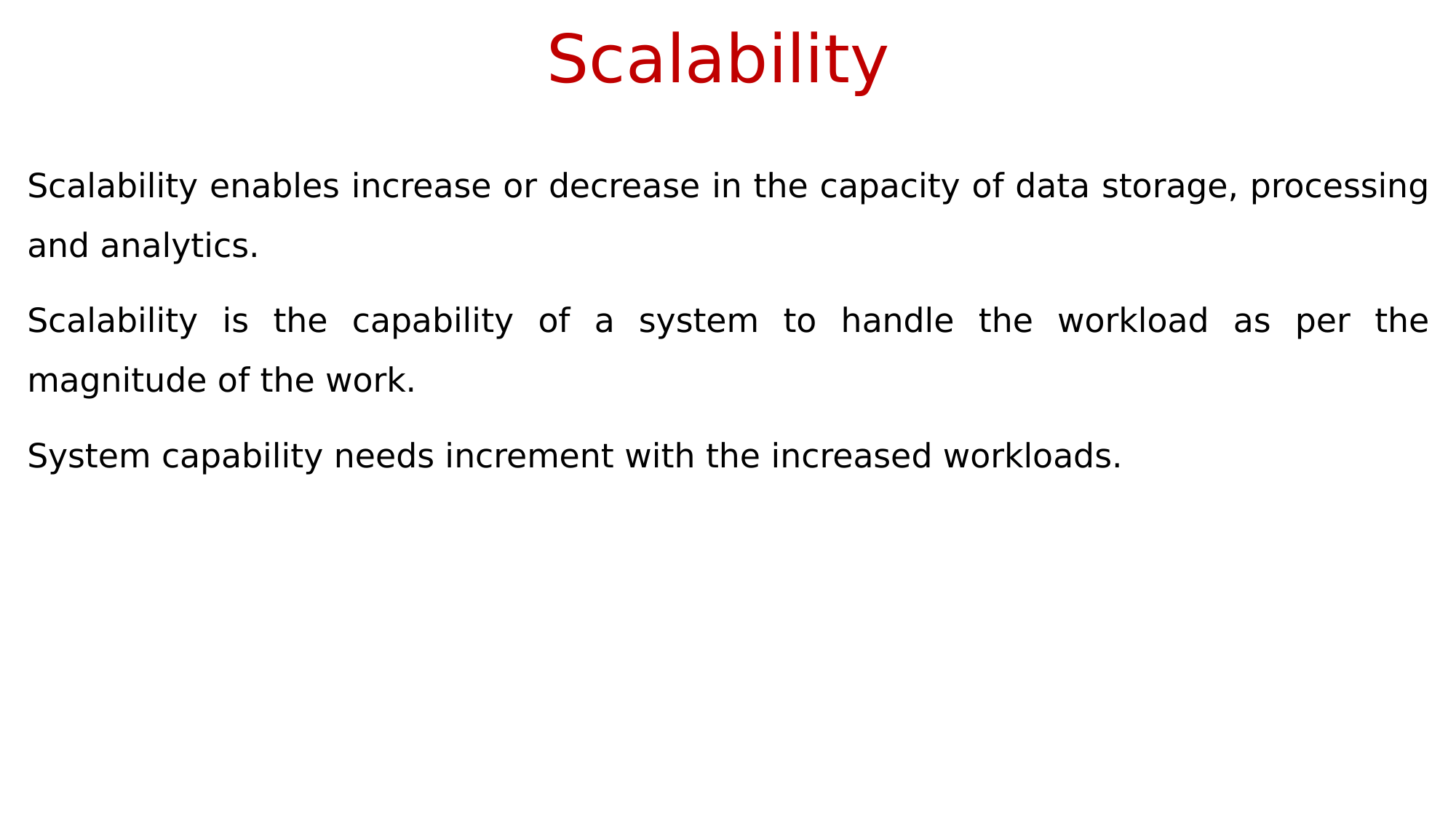

# Scalability
Scalability enables increase or decrease in the capacity of data storage, processing and analytics.
Scalability is the capability of a system to handle the workload as per the magnitude of the work.
System capability needs increment with the increased workloads.